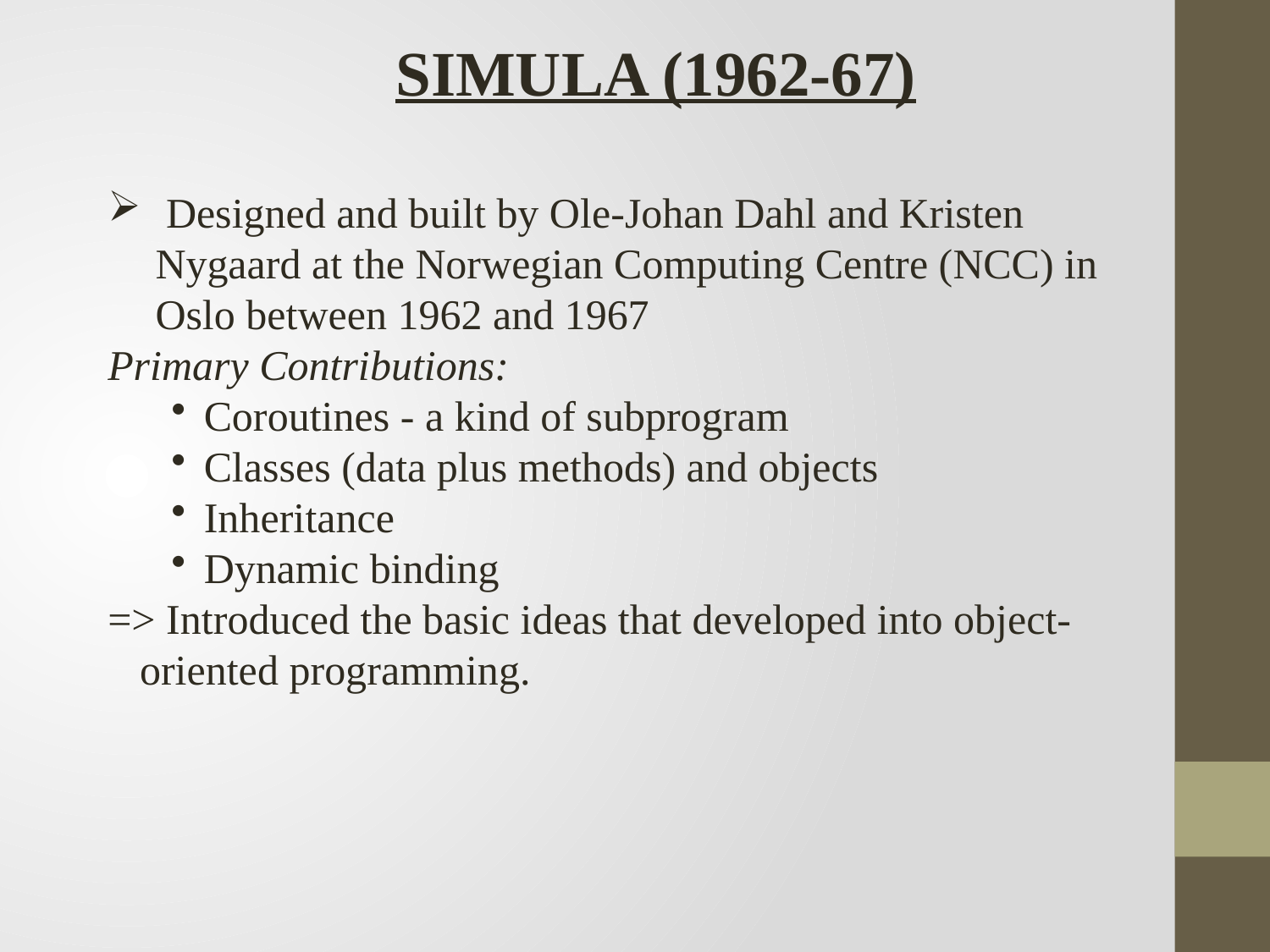

SIMULA (1962-67)
 Designed and built by Ole-Johan Dahl and Kristen Nygaard at the Norwegian Computing Centre (NCC) in Oslo between 1962 and 1967
Primary Contributions:
Coroutines - a kind of subprogram
Classes (data plus methods) and objects
Inheritance
Dynamic binding
=> Introduced the basic ideas that developed into object-oriented programming.